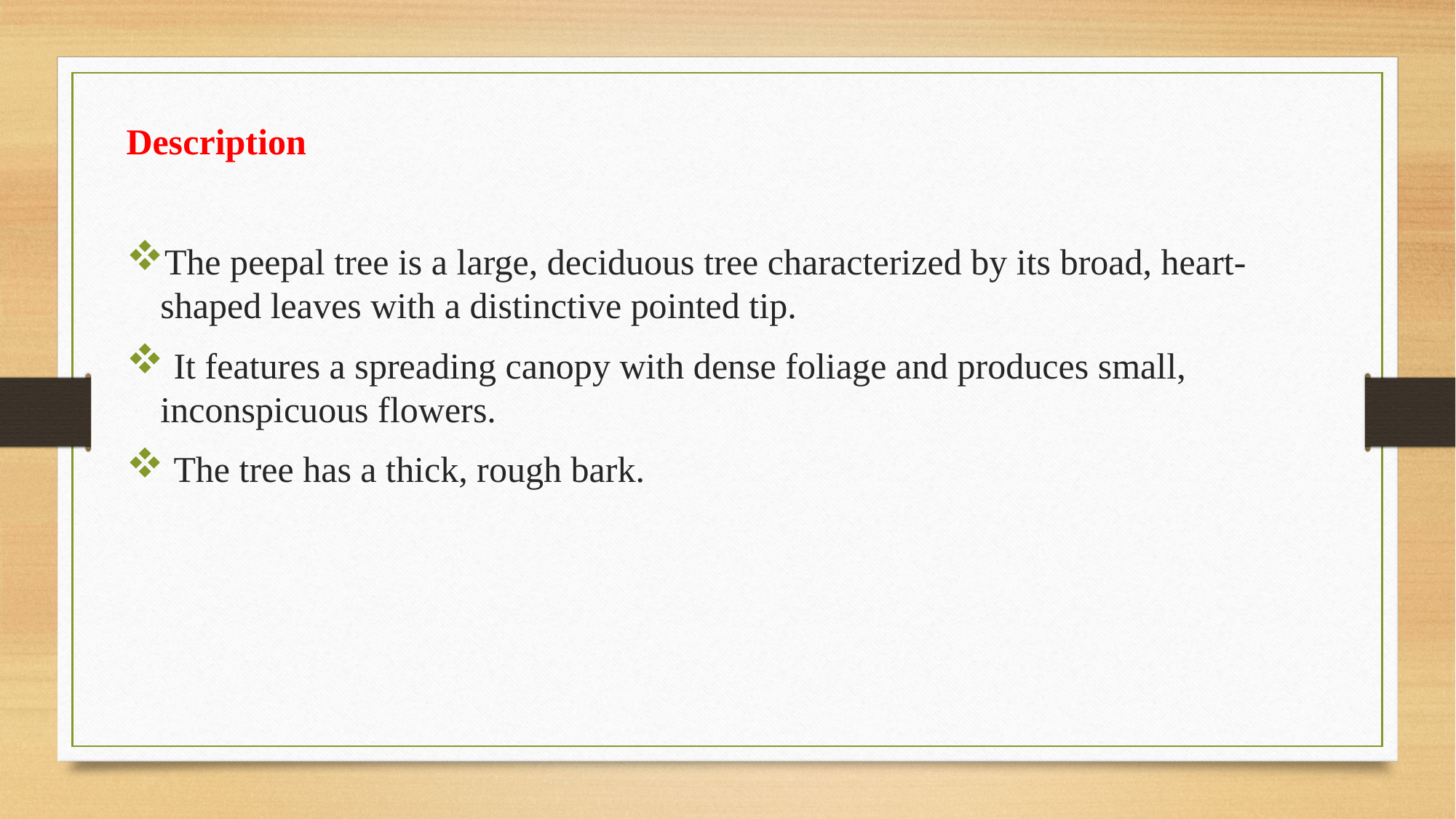

Description

The peepal tree is a large, deciduous tree characterized by its broad, heart-shaped leaves with a distinctive pointed tip.
 It features a spreading canopy with dense foliage and produces small, inconspicuous flowers.
 The tree has a thick, rough bark.